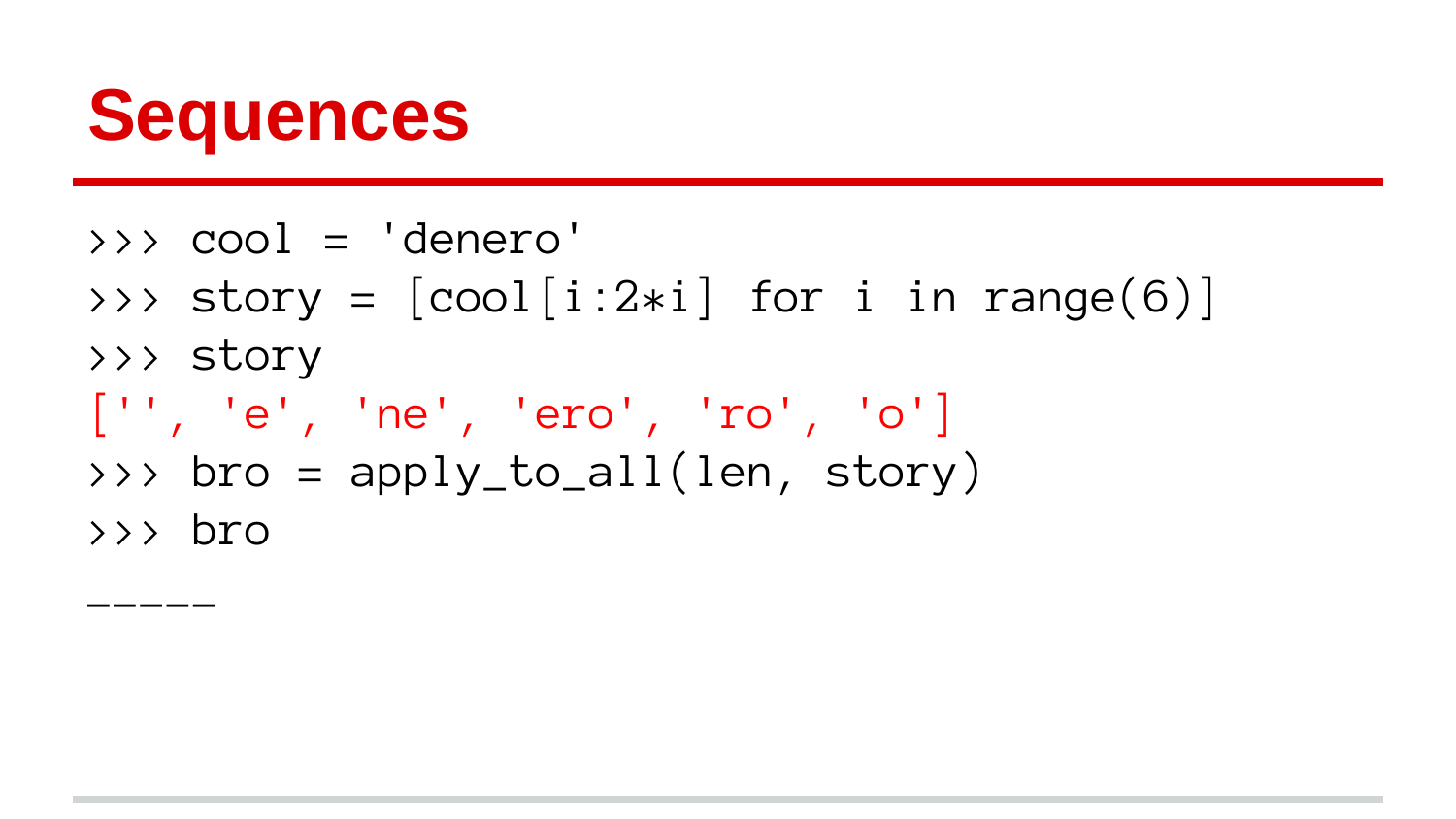

# Sequences
>>> cool = 'denero'
>>> story = [cool[i:2*i] for i in range(6)]
>>> story
['', 'e', 'ne', 'ero', 'ro', 'o']
>>> bro = apply_to_all(len, story)
>>> bro
_____